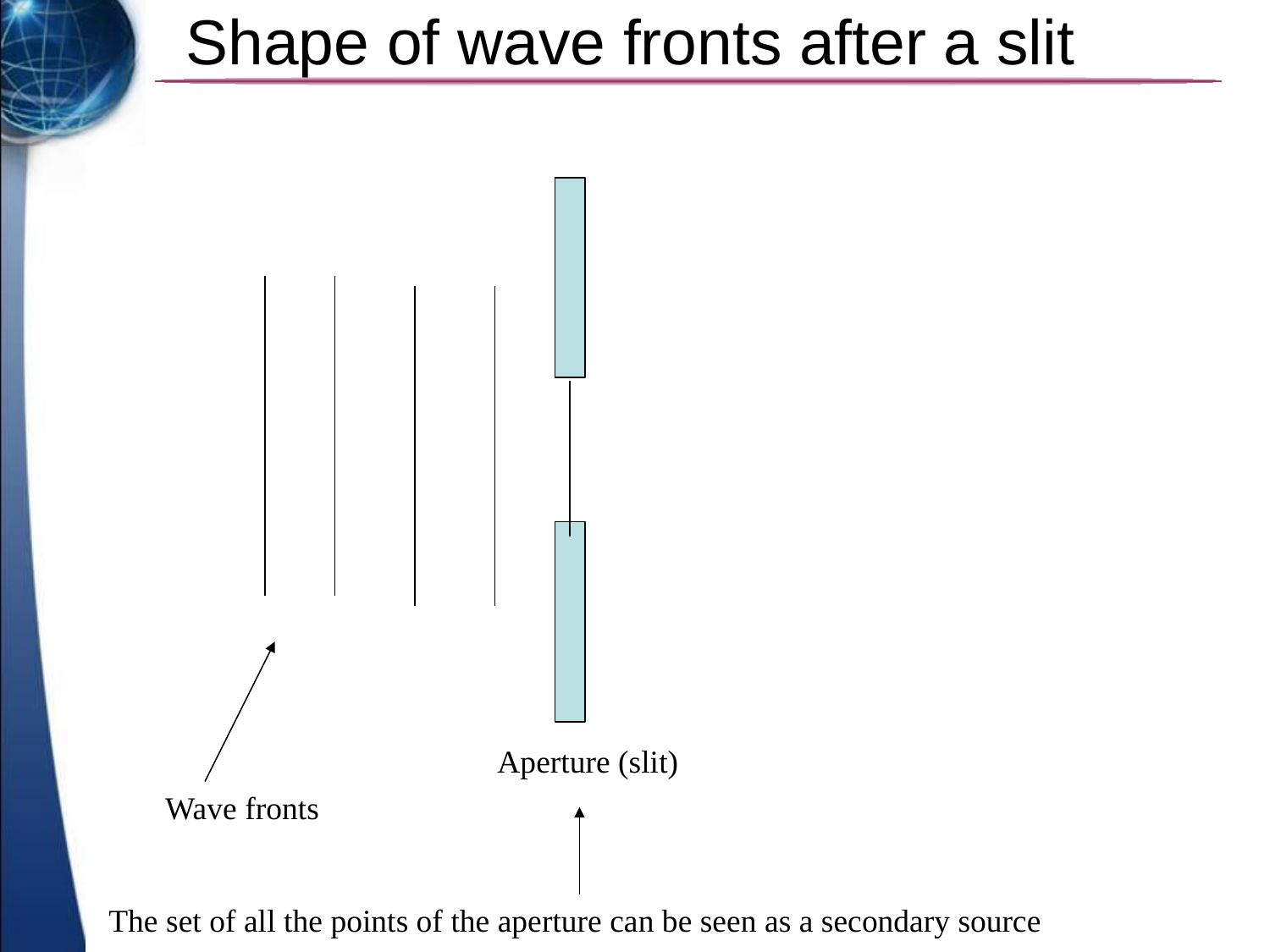

# Shape of wave fronts after a slit

Aperture (slit)
Wave fronts
8
The set of all the points of the aperture can be seen as a secondary source